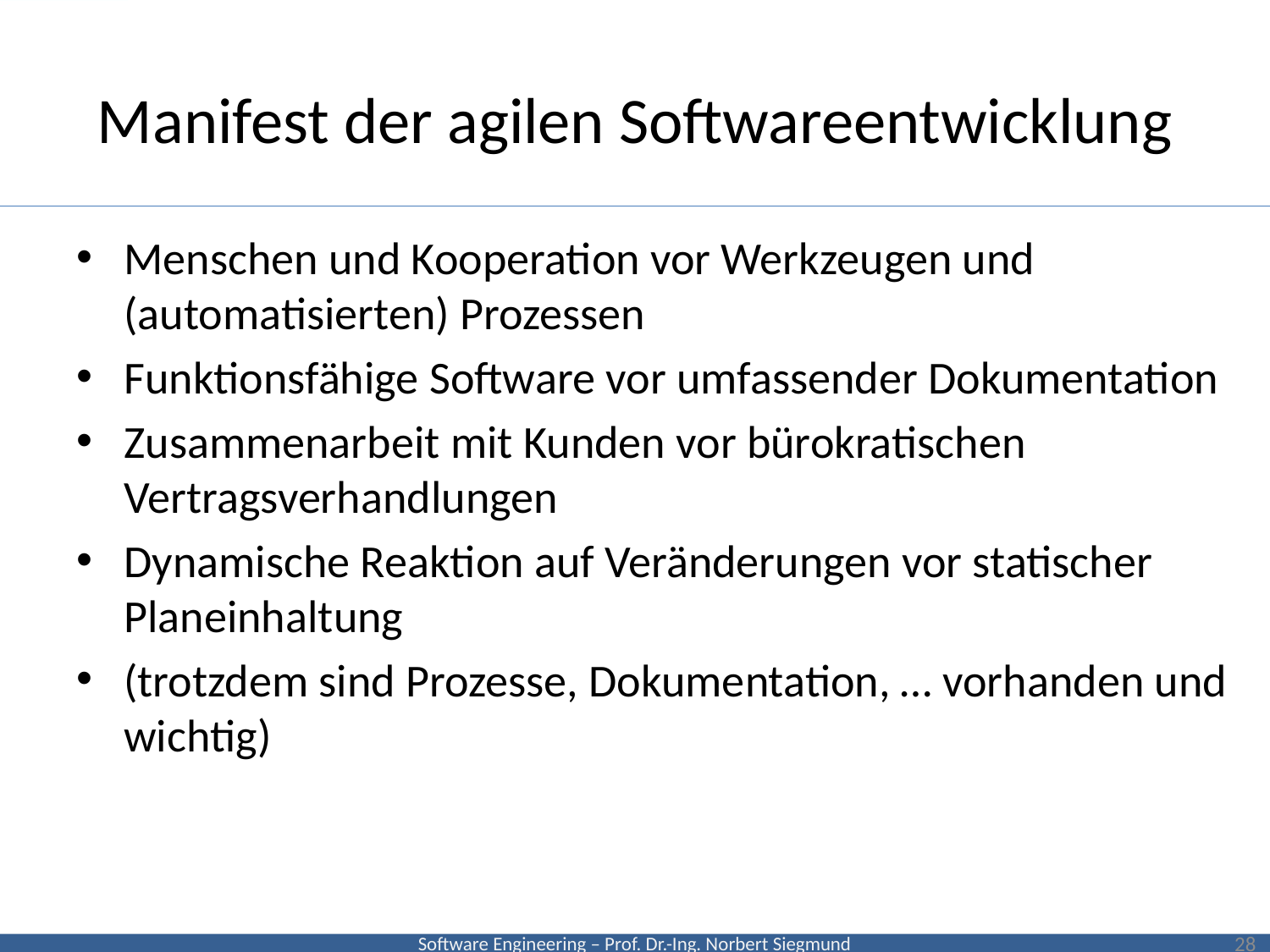

# Manifest der agilen Softwareentwicklung
Menschen und Kooperation vor Werkzeugen und (automatisierten) Prozessen
Funktionsfähige Software vor umfassender Dokumentation
Zusammenarbeit mit Kunden vor bürokratischen Vertragsverhandlungen
Dynamische Reaktion auf Veränderungen vor statischer Planeinhaltung
(trotzdem sind Prozesse, Dokumentation, … vorhanden und wichtig)
28